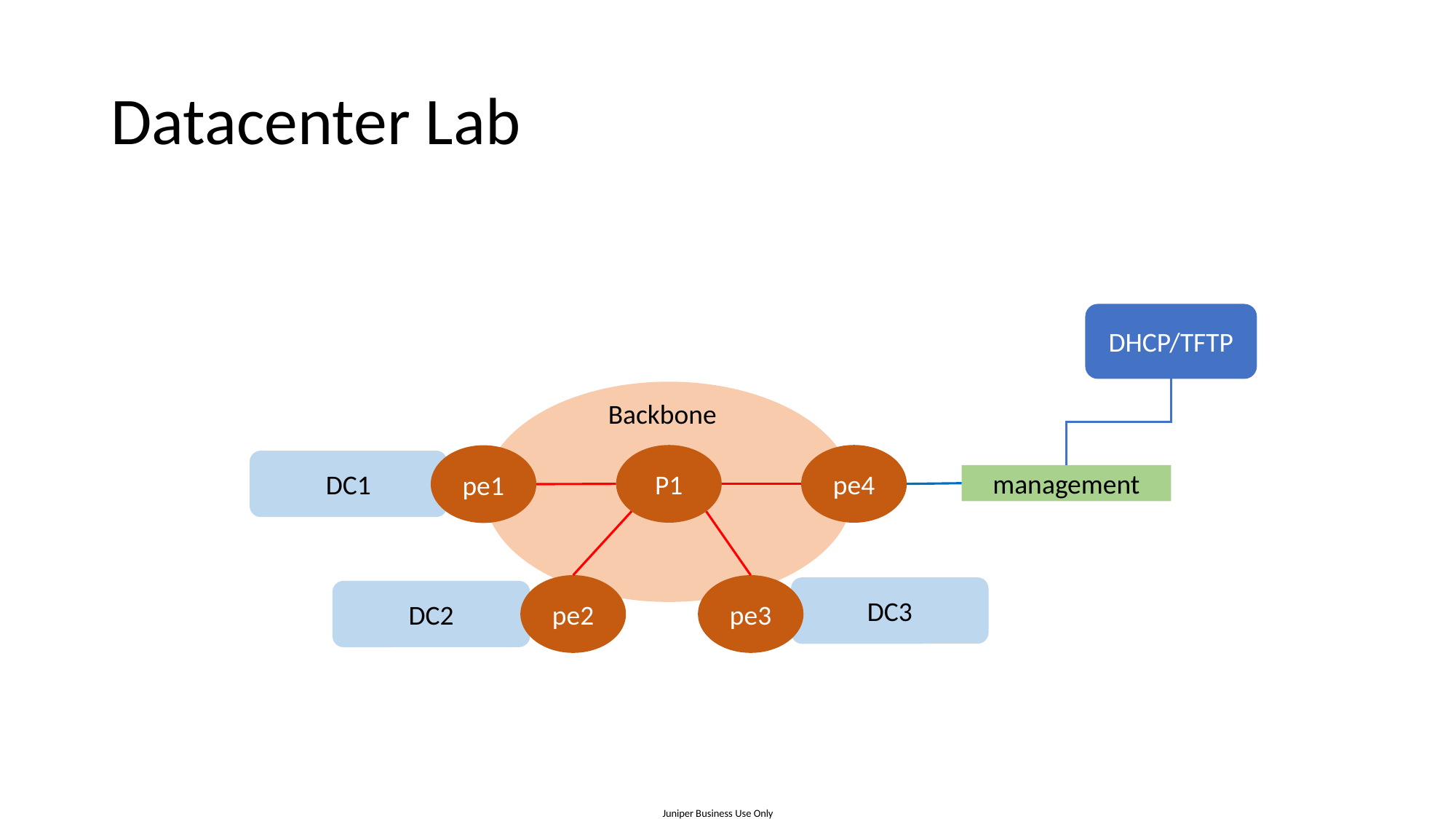

# Datacenter Lab
DHCP/TFTP

Backbone
pe4
P1
pe1
DC1
management
pe2
pe3
DC3
DC2